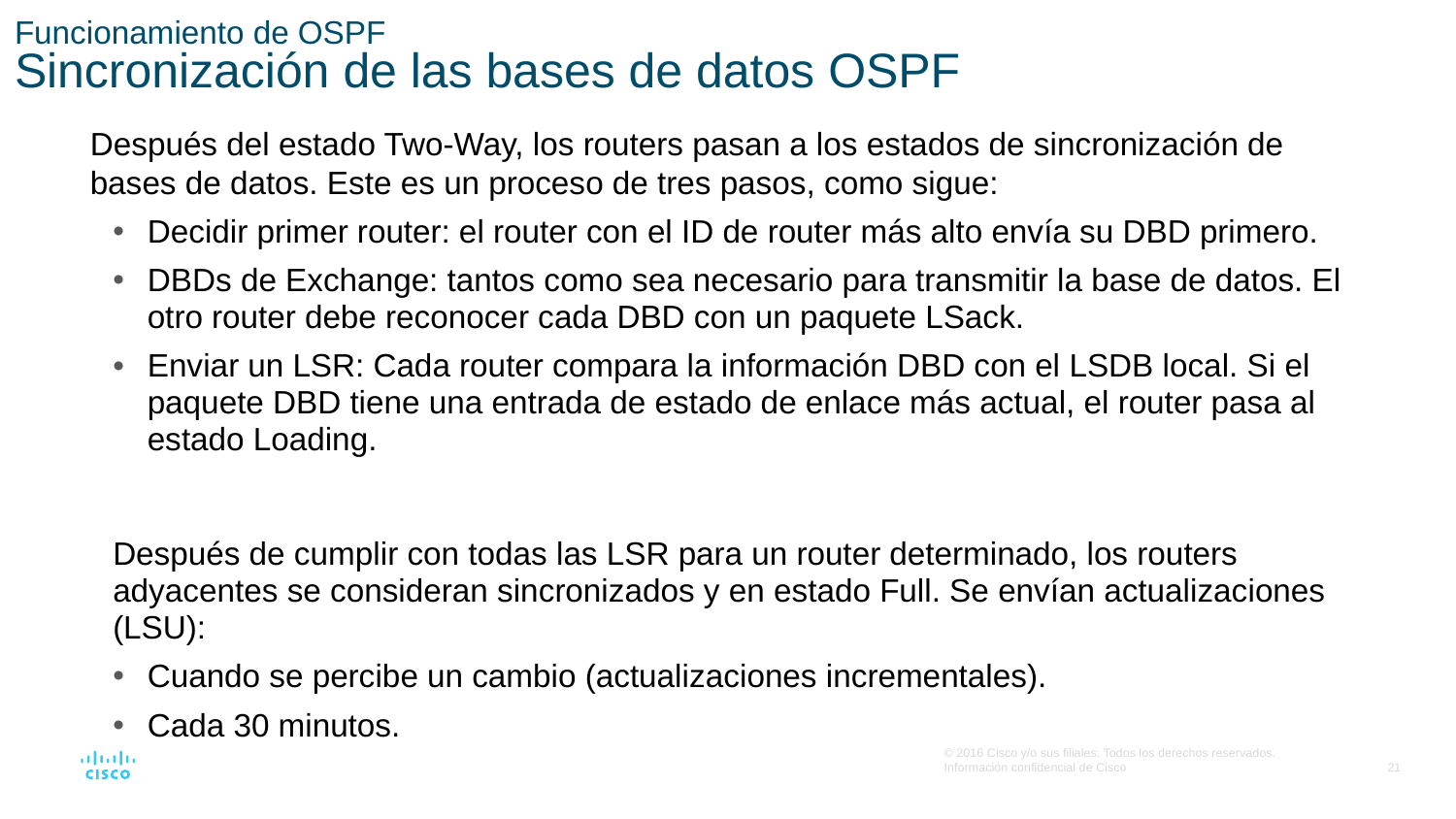

# Funcionamiento de OSPF Sincronización de las bases de datos OSPF
Después del estado Two-Way, los routers pasan a los estados de sincronización de bases de datos. Este es un proceso de tres pasos, como sigue:
Decidir primer router: el router con el ID de router más alto envía su DBD primero.
DBDs de Exchange: tantos como sea necesario para transmitir la base de datos. El otro router debe reconocer cada DBD con un paquete LSack.
Enviar un LSR: Cada router compara la información DBD con el LSDB local. Si el paquete DBD tiene una entrada de estado de enlace más actual, el router pasa al estado Loading.

Después de cumplir con todas las LSR para un router determinado, los routers adyacentes se consideran sincronizados y en estado Full. Se envían actualizaciones (LSU):
Cuando se percibe un cambio (actualizaciones incrementales).
Cada 30 minutos.